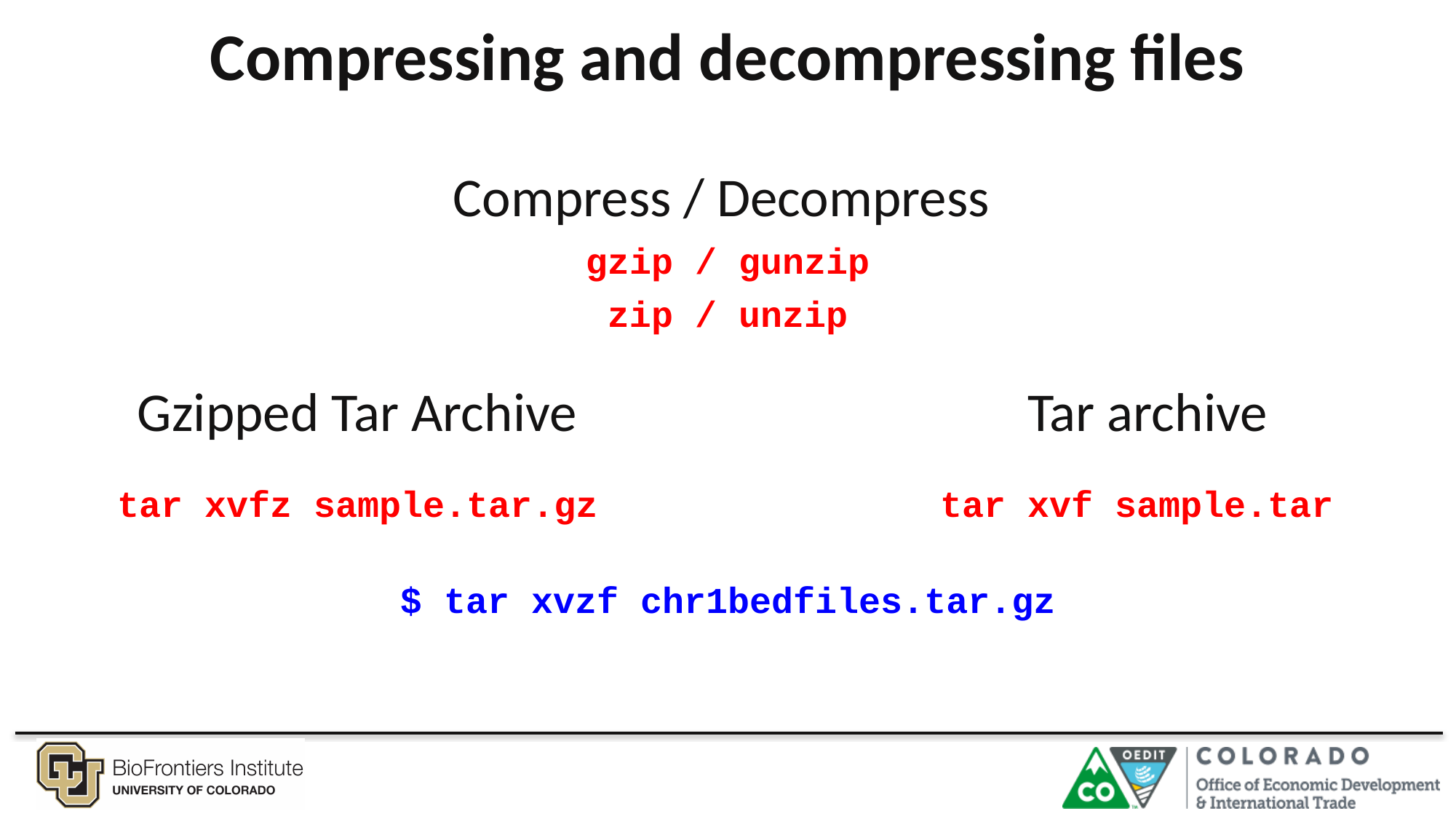

# Compressing and decompressing files
Compress / Decompress
gzip / gunzip
zip / unzip
Gzipped Tar Archive
tar xvfz sample.tar.gz
Tar archive
tar xvf sample.tar

$ tar xvzf chr1bedfiles.tar.gz